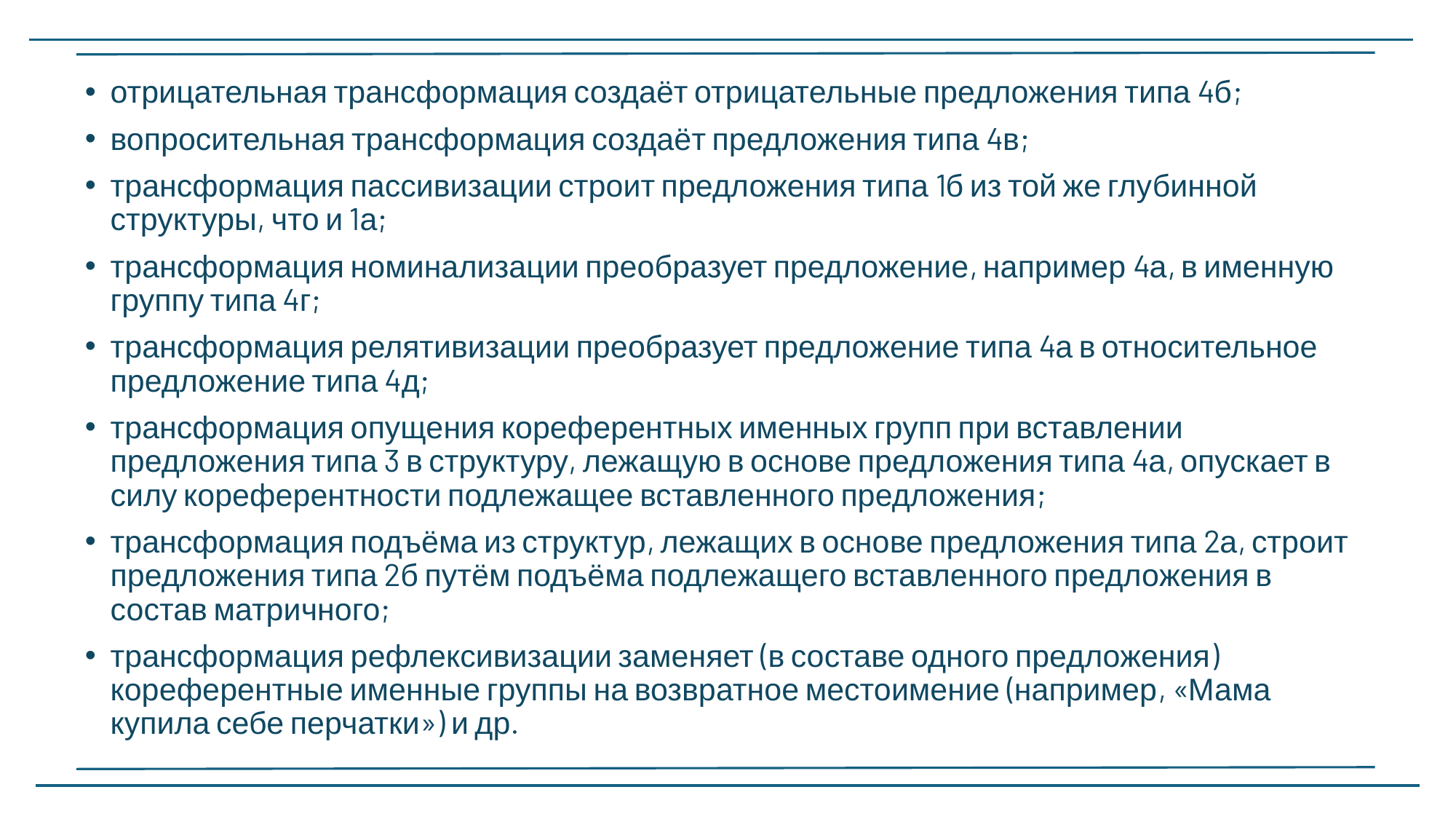

отрицательная транс­фор­ма­ция создаёт отрицательные предложения типа 4б;
вопросительная транс­фор­ма­ция создаёт предложения типа 4в;
транс­фор­ма­ция пассивизации строит предложения типа 1б из той же глубинной структуры, что и 1а;
транс­фор­ма­ция номинализации преобразует предложение, например 4а, в именную группу типа 4г;
транс­фор­ма­ция релятивизации преобразует предложение типа 4а в относительное предложение типа 4д;
транс­фор­ма­ция опущения кореферентных именных групп при вставлении предложения типа 3 в структуру, лежащую в основе предложения типа 4а, опускает в силу корефе­рент­но­сти подлежащее вставленного предложения;
транс­фор­ма­ция подъёма из структур, лежа­щих в основе предложения типа 2а, строит предложения типа 2б путём подъёма подлежащего вставленного предло­же­ния в состав матричного;
транс­фор­ма­ция рефлексивизации заменяет (в составе одного предложения) кореферентные именные группы на возвратное местоимение (например, «Мама купила себе перчатки») и др.